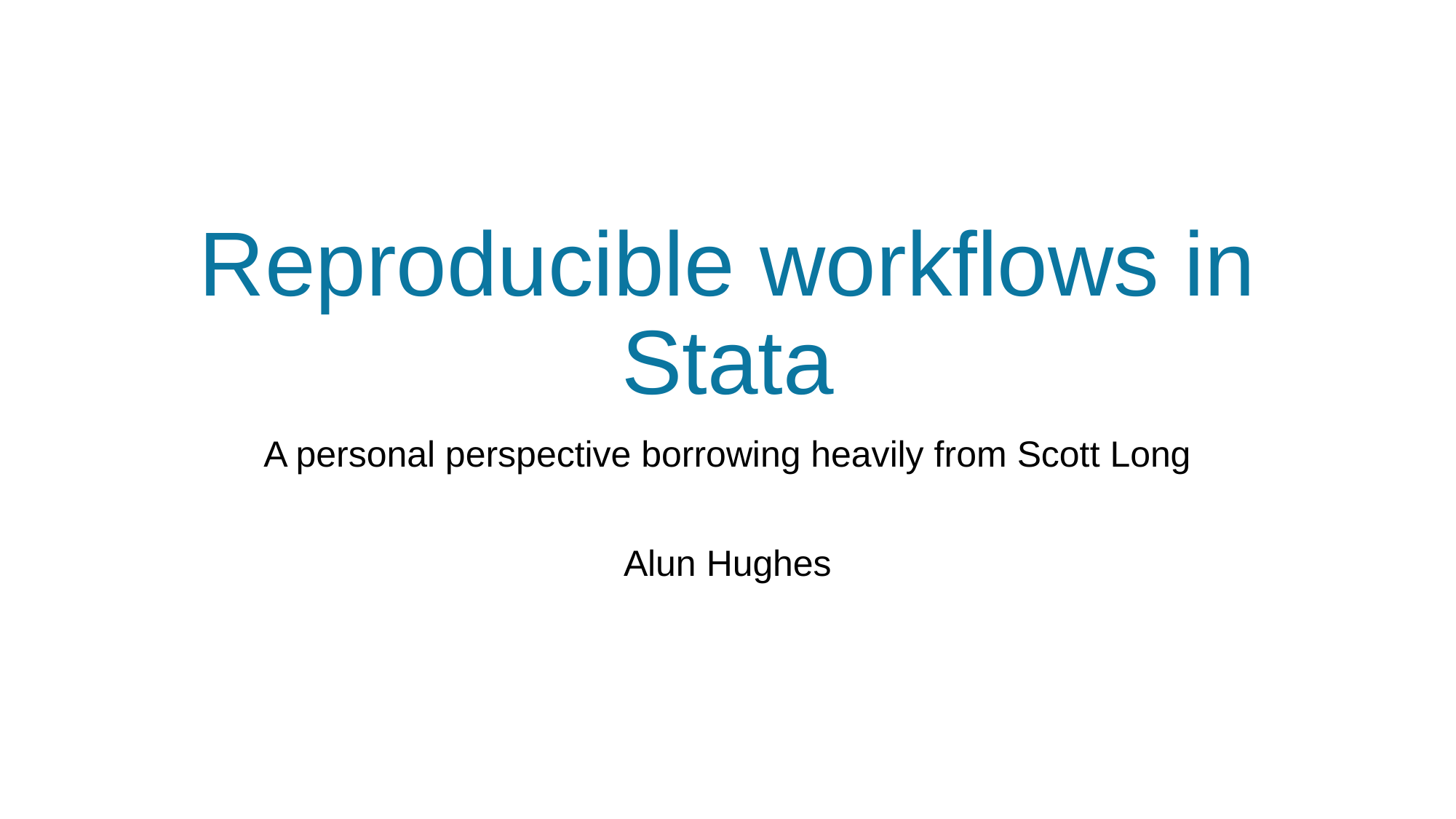

# Reproducible workflows in Stata
A personal perspective borrowing heavily from Scott Long

Alun Hughes